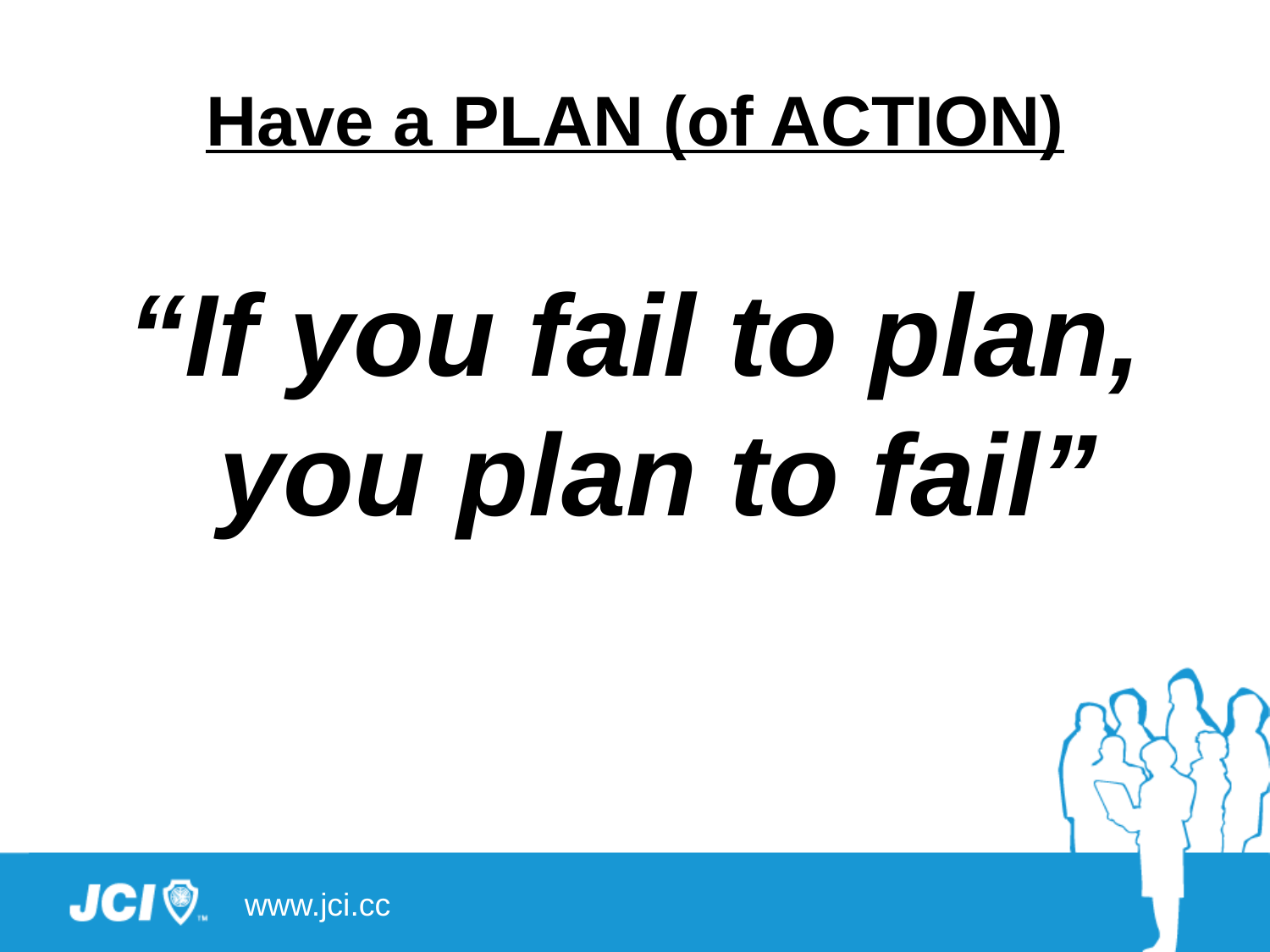

# Have a PLAN (of ACTION)
“If you fail to plan, you plan to fail”